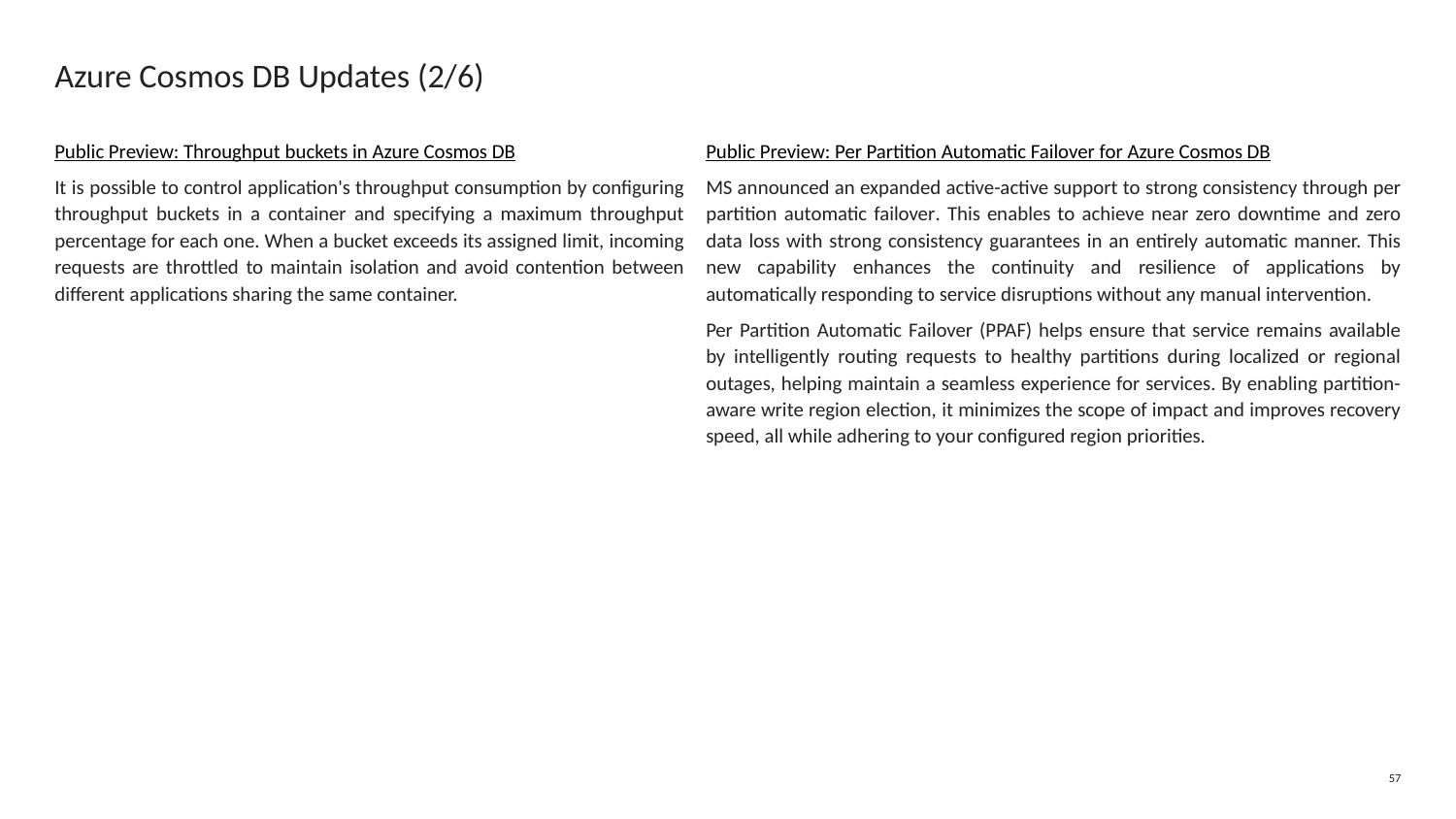

# Azure Cosmos DB Updates (2/6)
Public Preview: Throughput buckets in Azure Cosmos DB
It is possible to control application's throughput consumption by configuring throughput buckets in a container and specifying a maximum throughput percentage for each one. When a bucket exceeds its assigned limit, incoming requests are throttled to maintain isolation and avoid contention between different applications sharing the same container.
Public Preview: Per Partition Automatic Failover for Azure Cosmos DB
MS announced an expanded active-active support to strong consistency through per partition automatic failover. This enables to achieve near zero downtime and zero data loss with strong consistency guarantees in an entirely automatic manner. This new capability enhances the continuity and resilience of applications by automatically responding to service disruptions without any manual intervention.
Per Partition Automatic Failover (PPAF) helps ensure that service remains available by intelligently routing requests to healthy partitions during localized or regional outages, helping maintain a seamless experience for services. By enabling partition-aware write region election, it minimizes the scope of impact and improves recovery speed, all while adhering to your configured region priorities.